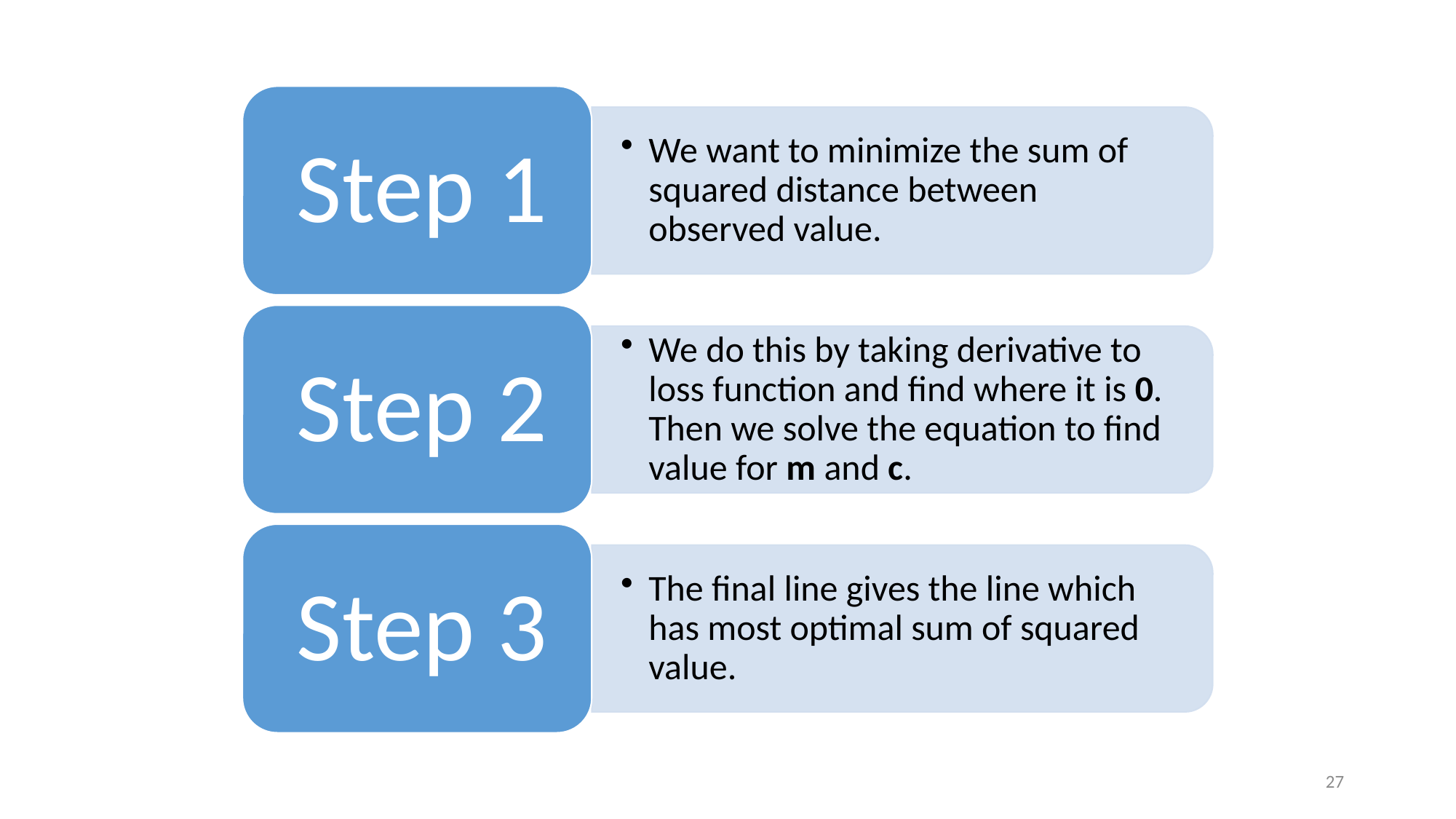

We want to minimize the sum of squared distance between observed value.
Step 1
We do this by taking derivative to loss function and find where it is 0. Then we solve the equation to find value for m and c.
Step 2
The final line gives the line which has most optimal sum of squared value.
Step 3
27